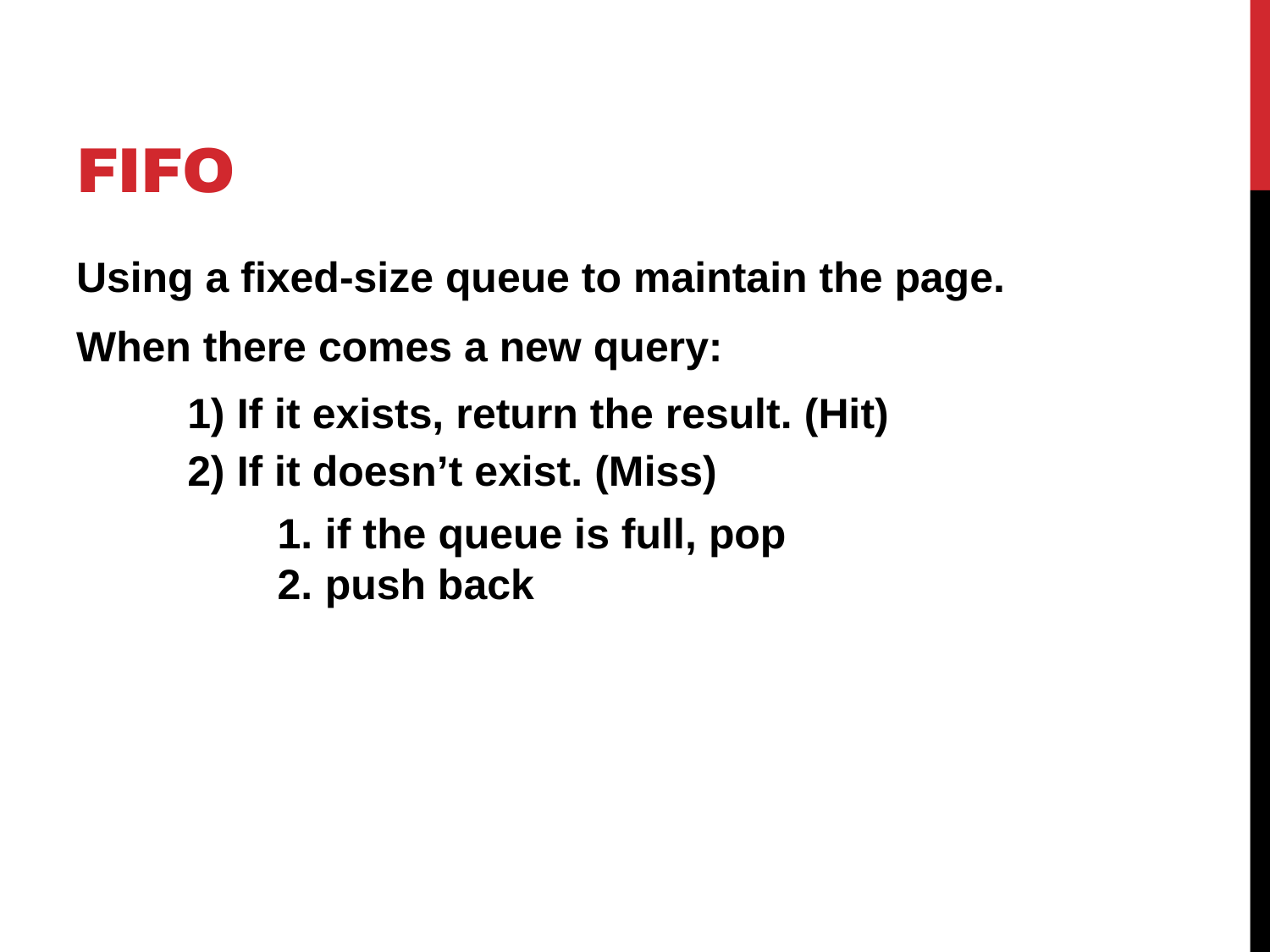

# fifo
Using a fixed-size queue to maintain the page.
When there comes a new query:

1) If it exists, return the result. (Hit)

2) If it doesn’t exist. (Miss)

if the queue is full, pop
push back